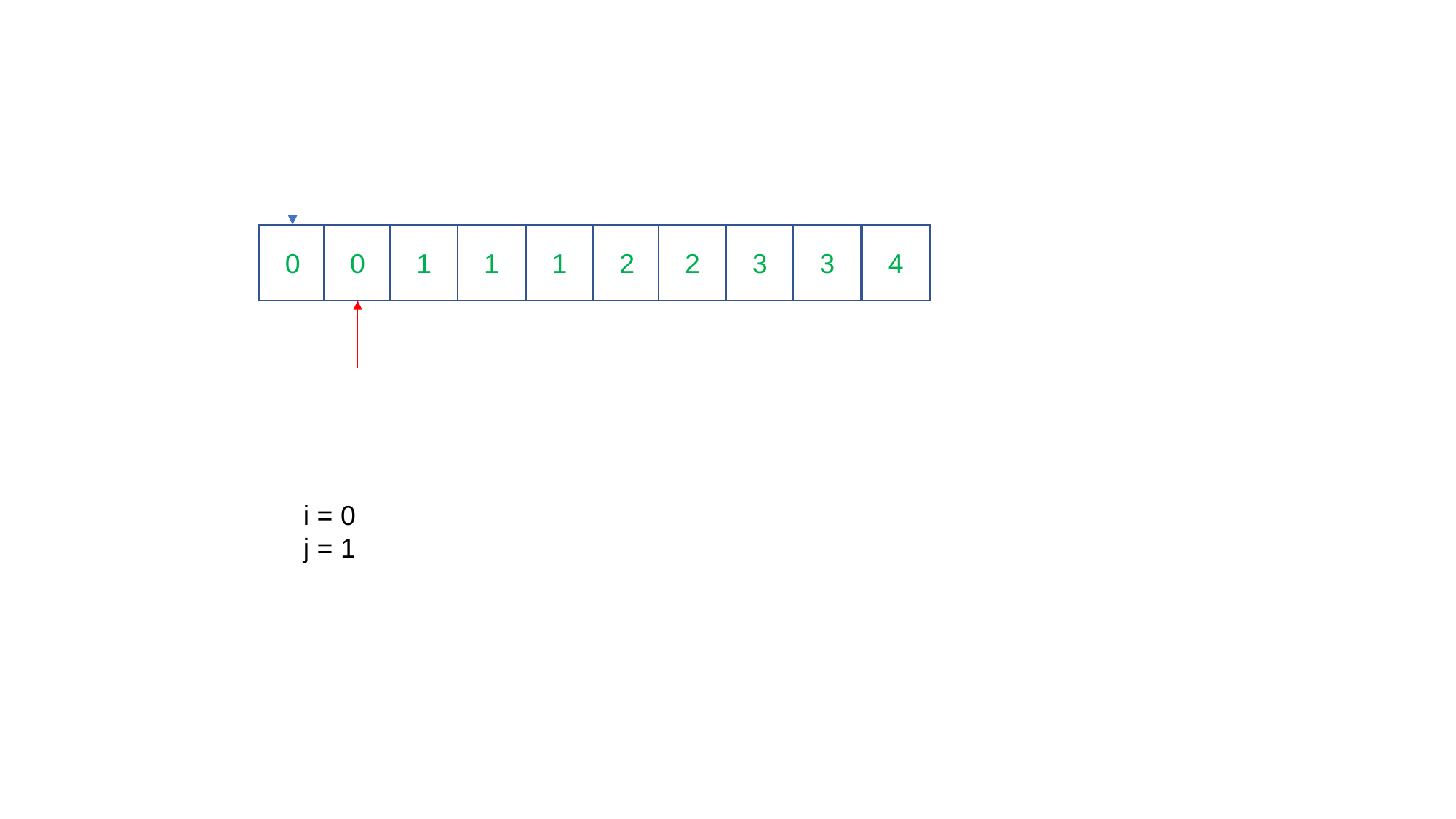

0
0
1
1
1
2
2
3
3
4
i = 0
j = 1